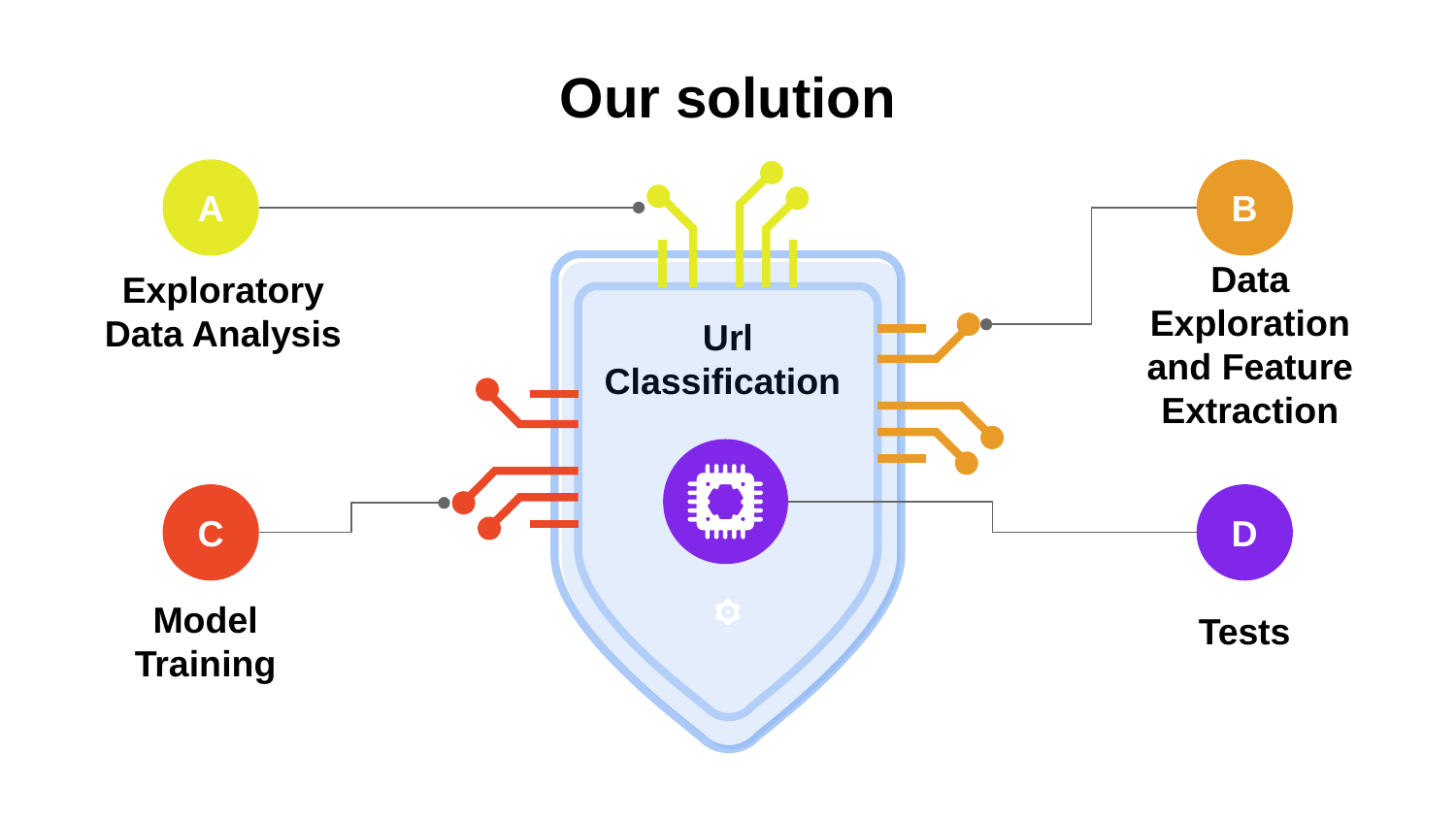

# Our solution
B
Exploratory Data Analysis

A
Data Exploration and Feature Extraction

Url Classification

C
Model Training

D
Tests